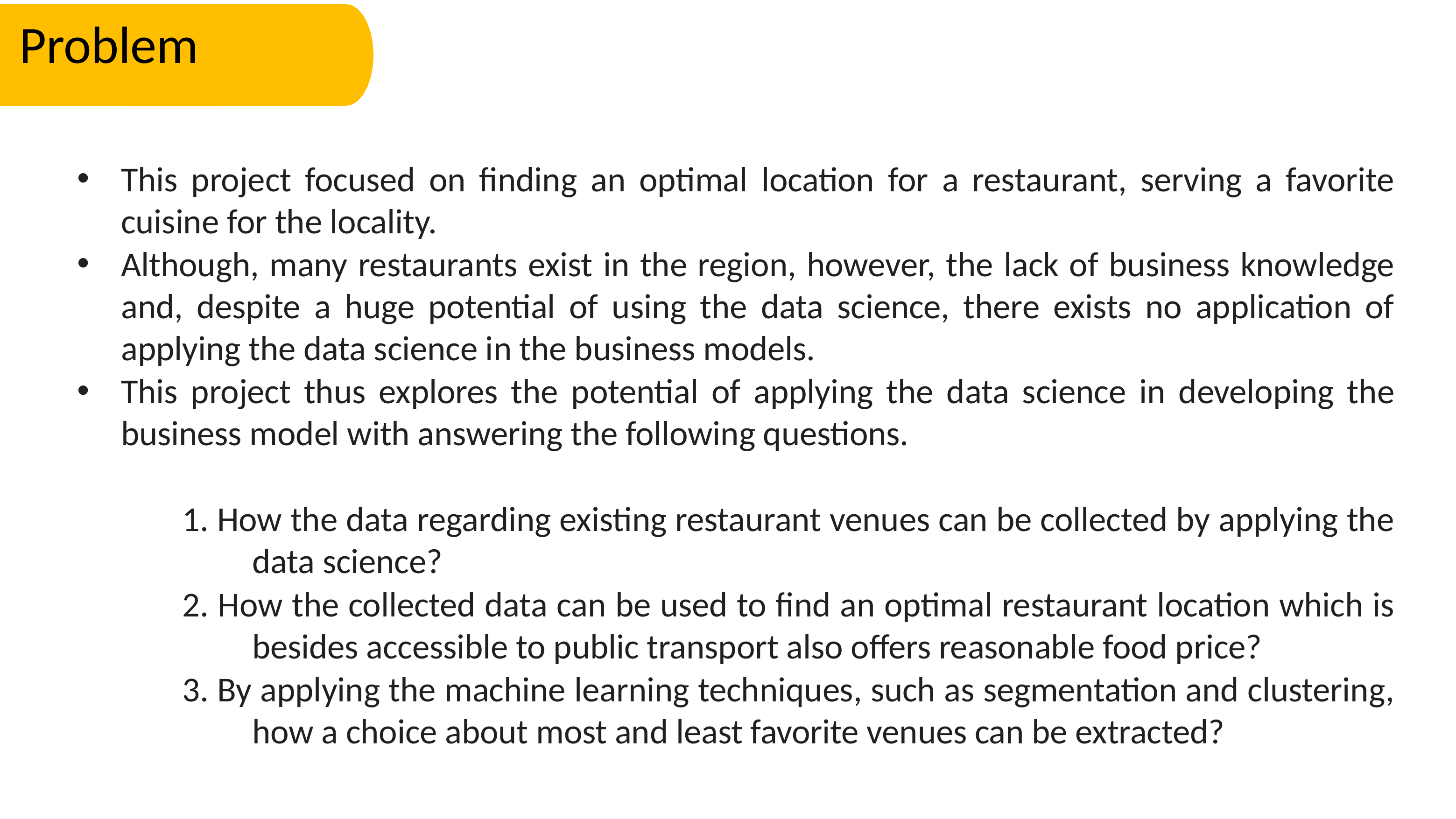

Problem
This project focused on finding an optimal location for a restaurant, serving a favorite cuisine for the locality.
Although, many restaurants exist in the region, however, the lack of business knowledge and, despite a huge potential of using the data science, there exists no application of applying the data science in the business models.
This project thus explores the potential of applying the data science in developing the business model with answering the following questions.

		1. How the data regarding existing restaurant venues can be collected by applying the 			data science?
		2. How the collected data can be used to find an optimal restaurant location which is 			besides accessible to public transport also offers reasonable food price?
		3. By applying the machine learning techniques, such as segmentation and clustering, 			how a choice about most and least favorite venues can be extracted?
Lesson overview